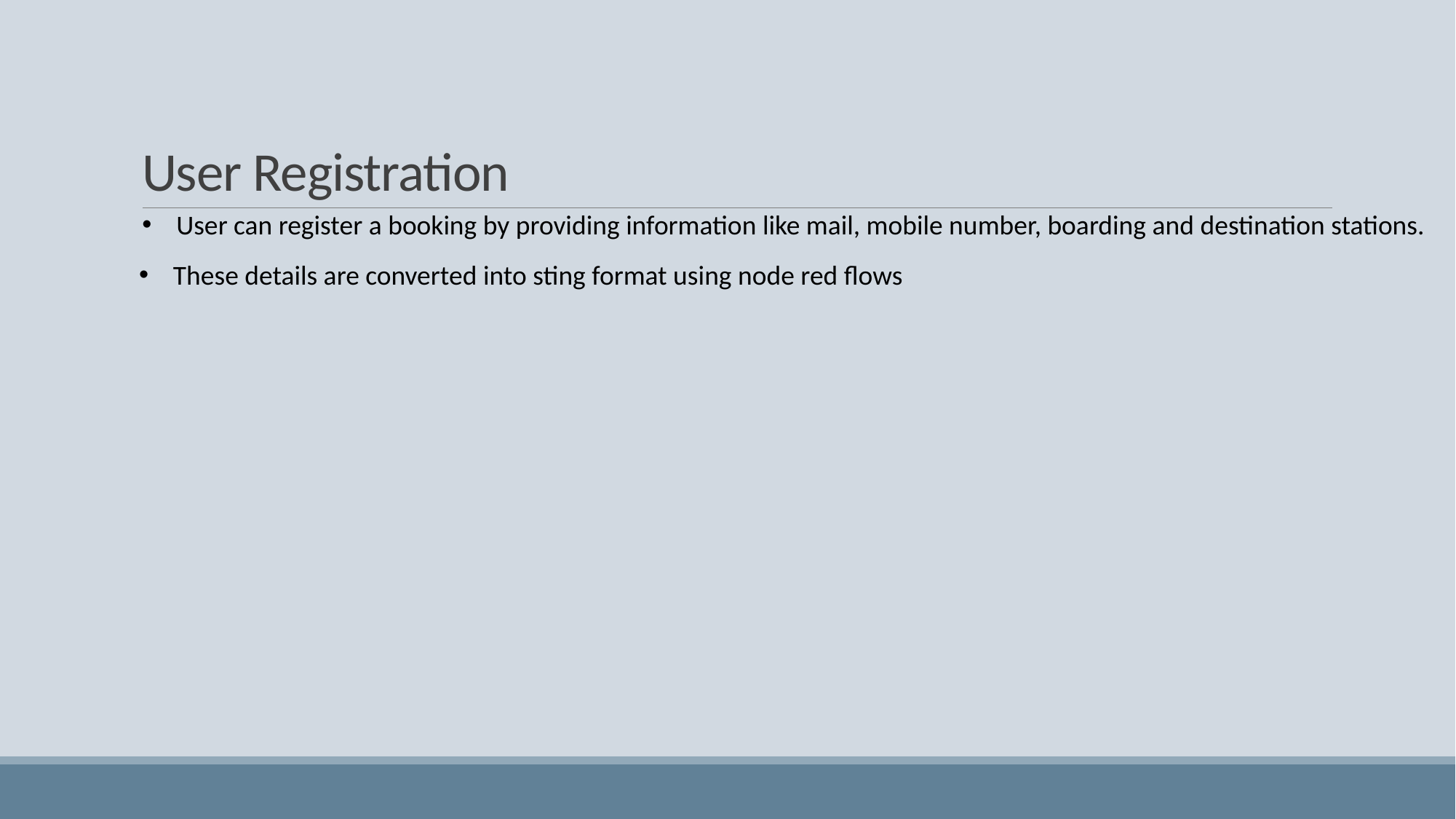

# User Registration
User can register a booking by providing information like mail, mobile number, boarding and destination stations.

These details are converted into sting format using node red flows